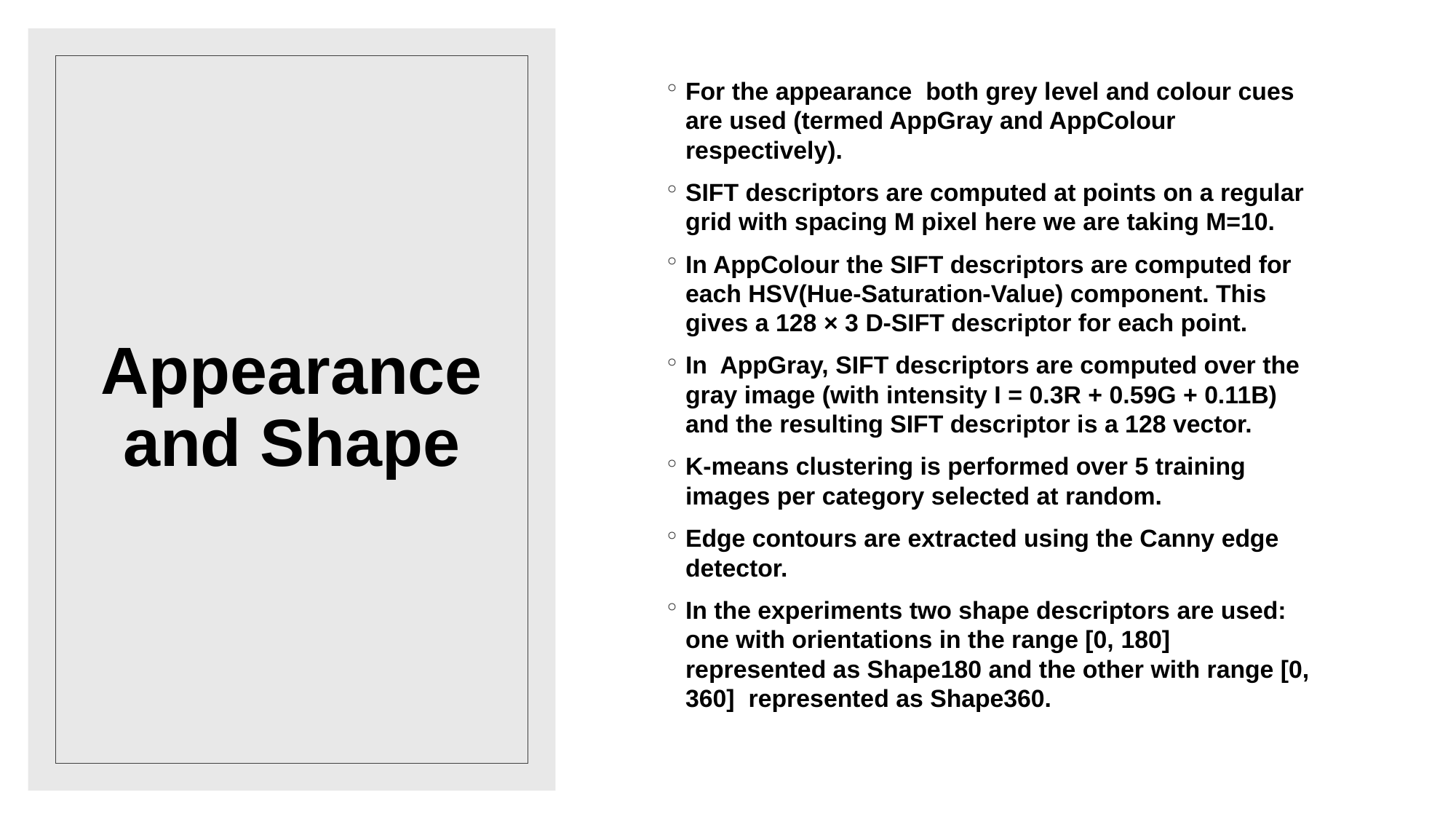

For the appearance  both grey level and colour cues are used (termed AppGray and AppColour respectively).
SIFT descriptors are computed at points on a regular grid with spacing M pixel here we are taking M=10.
In AppColour the SIFT descriptors are computed for each HSV(Hue-Saturation-Value) component. This gives a 128 × 3 D-SIFT descriptor for each point.
In  AppGray, SIFT descriptors are computed over the gray image (with intensity I = 0.3R + 0.59G + 0.11B) and the resulting SIFT descriptor is a 128 vector.
K-means clustering is performed over 5 training images per category selected at random.
Edge contours are extracted using the Canny edge detector.
In the experiments two shape descriptors are used: one with orientations in the range [0, 180] represented as Shape180 and the other with range [0, 360]  represented as Shape360.
# Appearance and Shape